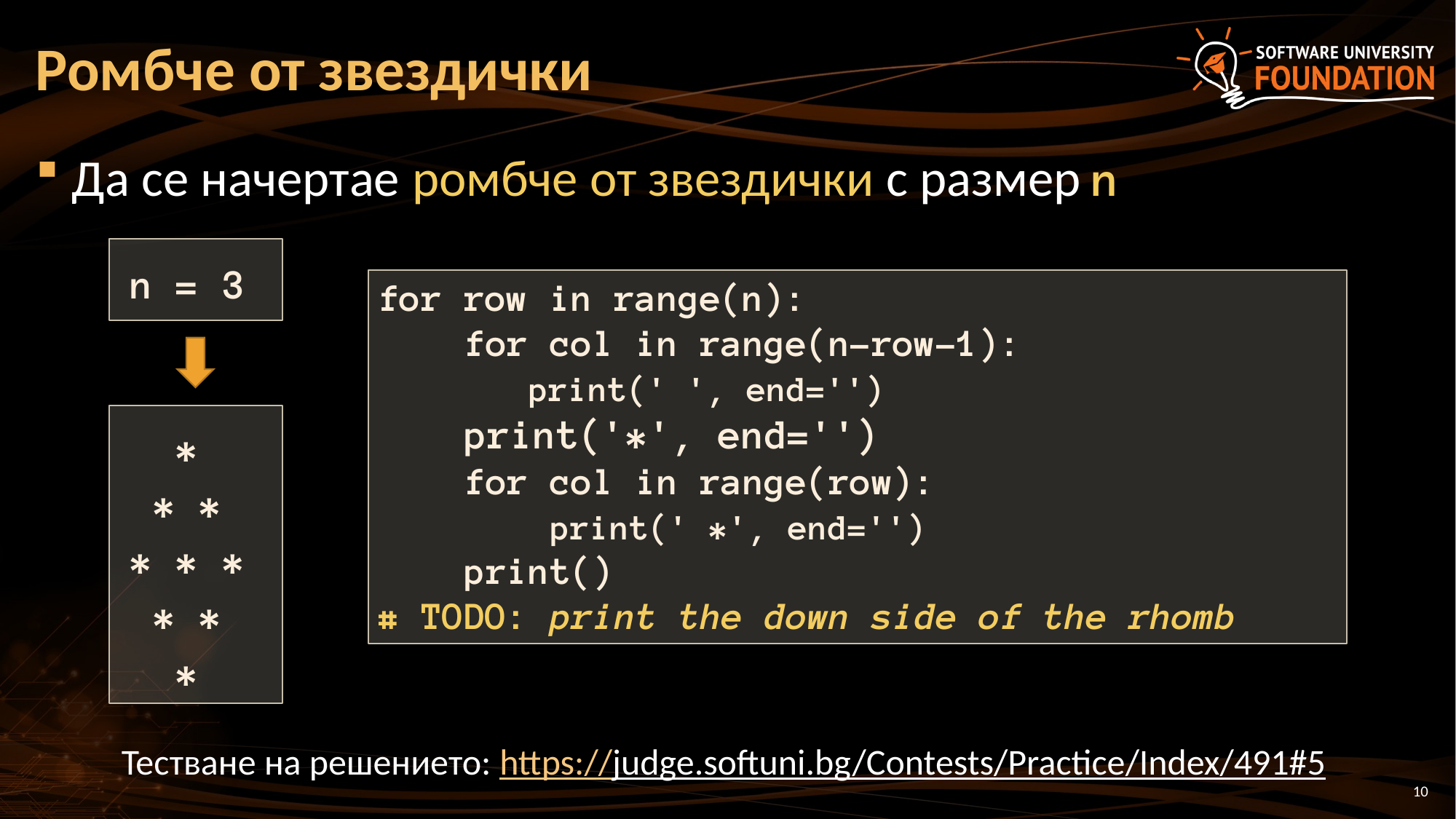

# Ромбче от звездички
Да се начертае ромбче от звездички с размер n
n = 3
for row in range(n):
    for col in range(n-row-1):
       print(' ', end='')
    print('*', end='')
    for col in range(row):
        print(' *', end='')
    print()
# TODO: print the down side of the rhomb

  *
 * *
* * *
 * *
  *
Тестване на решението: https://judge.softuni.bg/Contests/Practice/Index/491#5
10